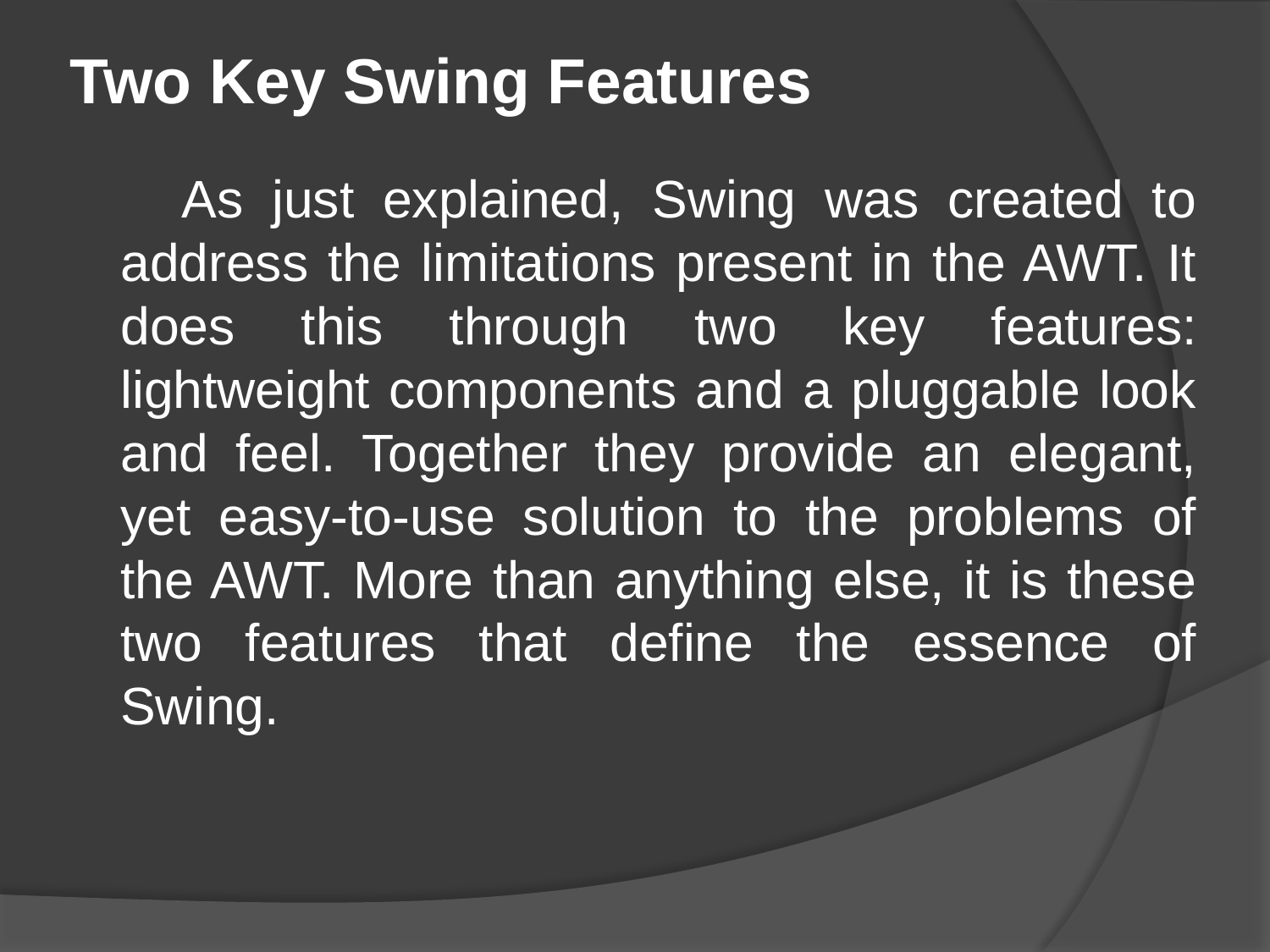

# Two Key Swing Features
    As just explained, Swing was created to address the limitations present in the AWT. It does this through two key features: lightweight components and a pluggable look and feel. Together they provide an elegant, yet easy-to-use solution to the problems of the AWT. More than anything else, it is these two features that define the essence of Swing.